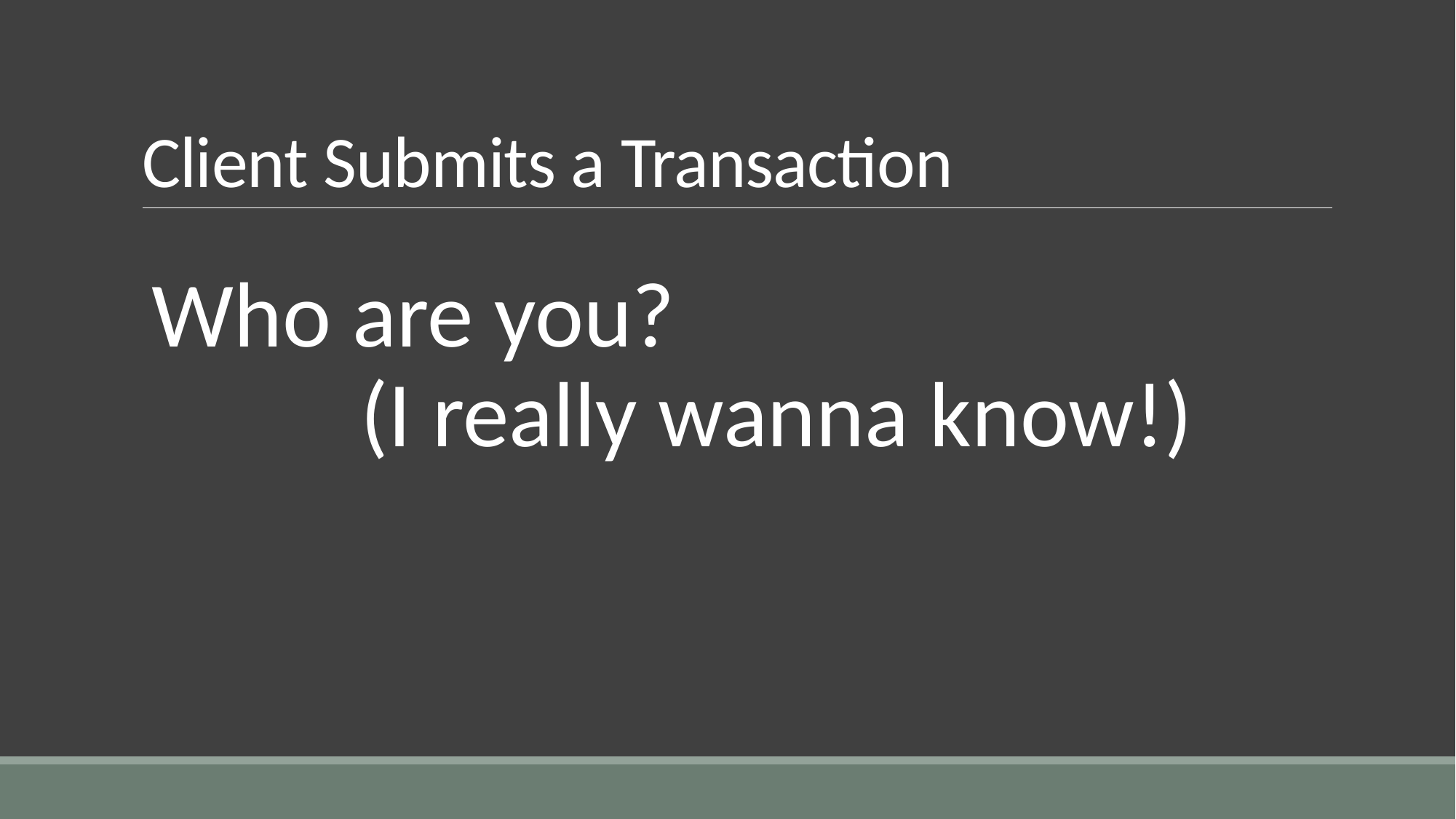

# Client Submits a Transaction

Who are you?
		(I really wanna know!)